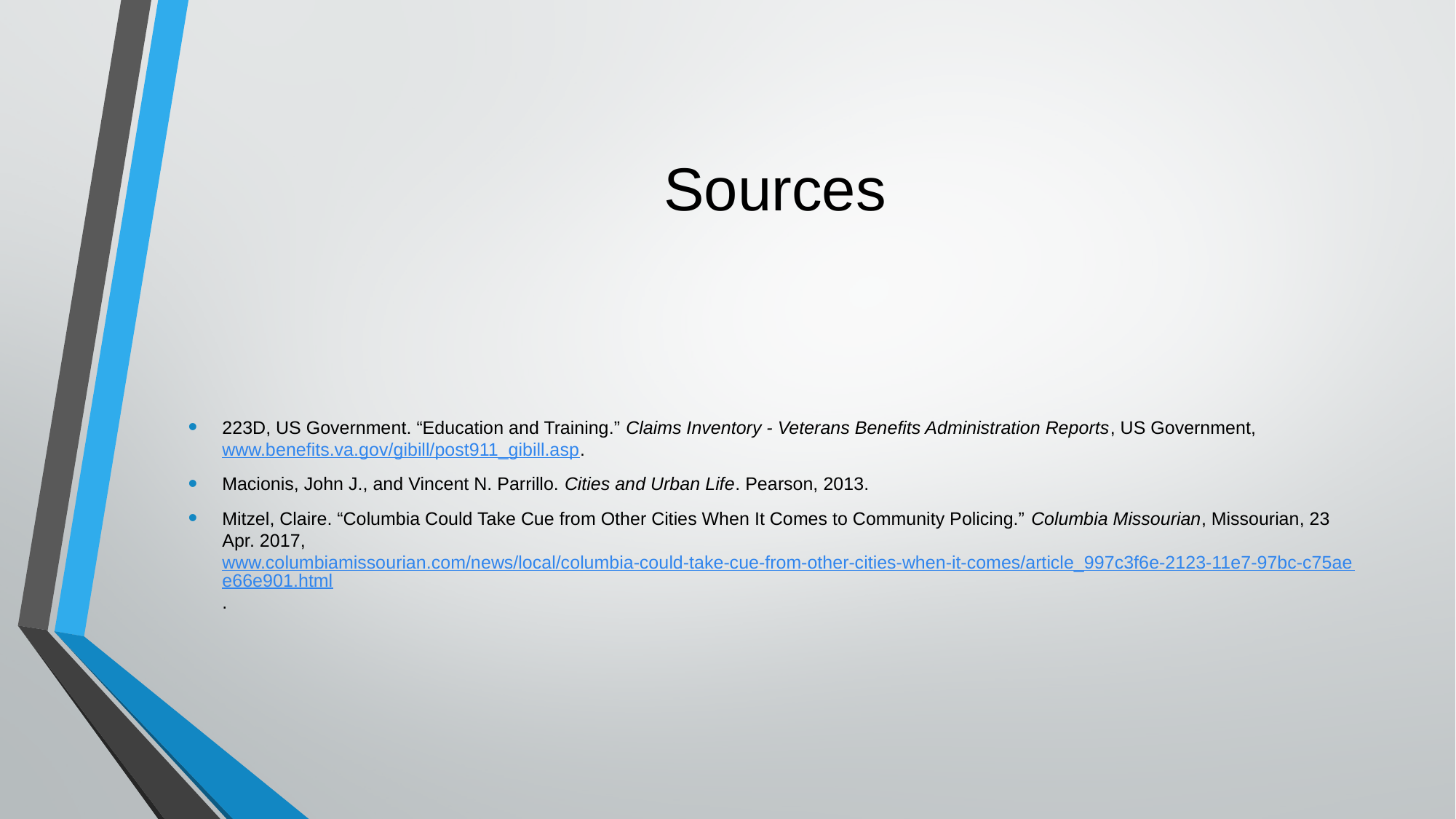

# Sources
223D, US Government. “Education and Training.” Claims Inventory - Veterans Benefits Administration Reports, US Government, www.benefits.va.gov/gibill/post911_gibill.asp.
Macionis, John J., and Vincent N. Parrillo. Cities and Urban Life. Pearson, 2013.
Mitzel, Claire. “Columbia Could Take Cue from Other Cities When It Comes to Community Policing.” Columbia Missourian, Missourian, 23 Apr. 2017, www.columbiamissourian.com/news/local/columbia-could-take-cue-from-other-cities-when-it-comes/article_997c3f6e-2123-11e7-97bc-c75aee66e901.html.